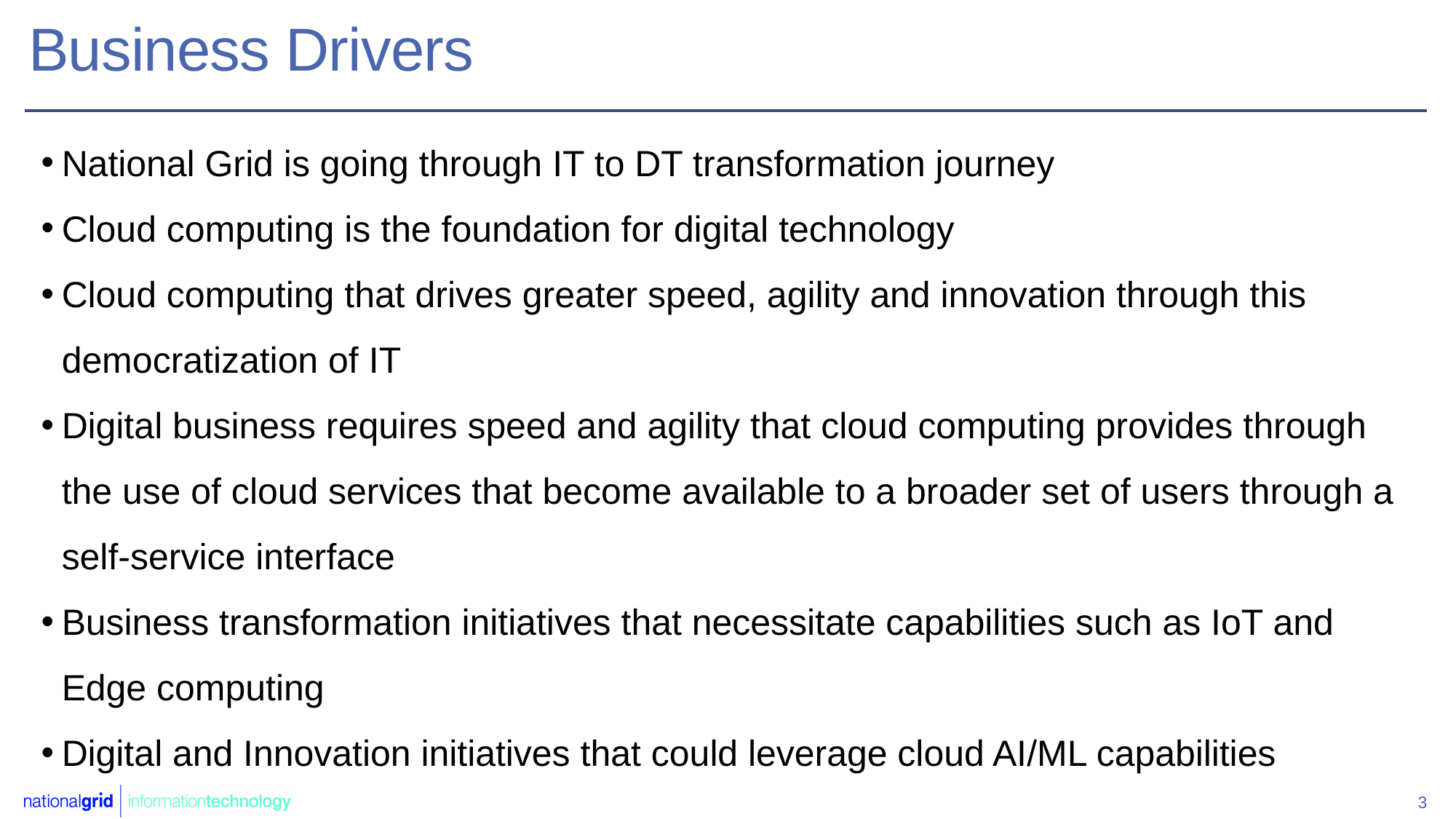

Business Drivers

National Grid is going through IT to DT transformation journey
Cloud computing is the foundation for digital technology
Cloud computing that drives greater speed, agility and innovation through this democratization of IT
Digital business requires speed and agility that cloud computing provides through the use of cloud services that become available to a broader set of users through a self-service interface
Business transformation initiatives that necessitate capabilities such as IoT and Edge computing
Digital and Innovation initiatives that could leverage cloud AI/ML capabilities